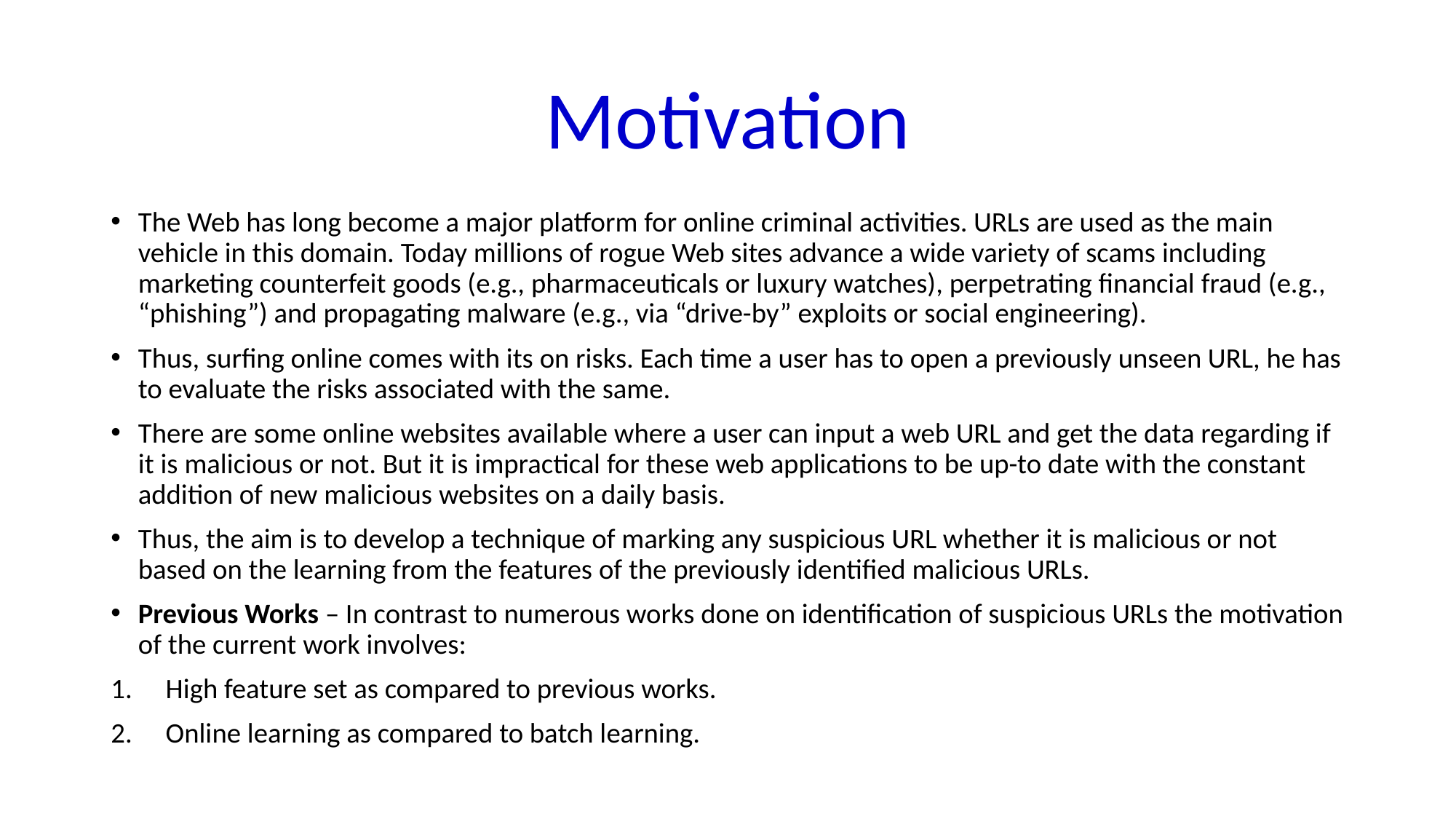

# Motivation
The Web has long become a major platform for online criminal activities. URLs are used as the main vehicle in this domain. Today millions of rogue Web sites advance a wide variety of scams including marketing counterfeit goods (e.g., pharmaceuticals or luxury watches), perpetrating financial fraud (e.g., “phishing”) and propagating malware (e.g., via “drive-by” exploits or social engineering).
Thus, surfing online comes with its on risks. Each time a user has to open a previously unseen URL, he has to evaluate the risks associated with the same.
There are some online websites available where a user can input a web URL and get the data regarding if it is malicious or not. But it is impractical for these web applications to be up-to date with the constant addition of new malicious websites on a daily basis.
Thus, the aim is to develop a technique of marking any suspicious URL whether it is malicious or not based on the learning from the features of the previously identified malicious URLs.
Previous Works – In contrast to numerous works done on identification of suspicious URLs the motivation of the current work involves:
High feature set as compared to previous works.
Online learning as compared to batch learning.